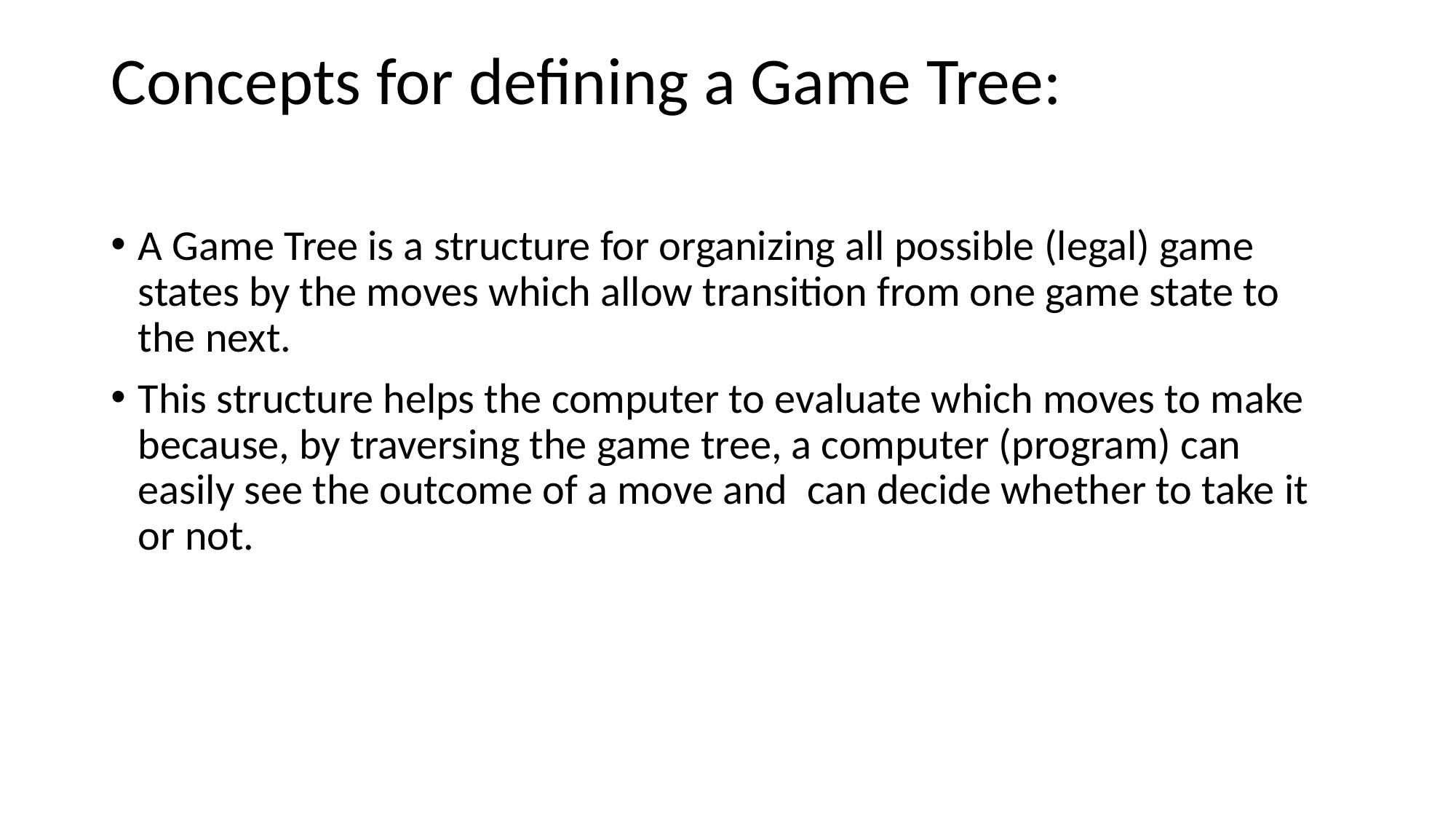

# Concepts for defining a Game Tree:
A Game Tree is a structure for organizing all possible (legal) game states by the moves which allow transition from one game state to the next.
This structure helps the computer to evaluate which moves to make because, by traversing the game tree, a computer (program) can easily see the outcome of a move and  can decide whether to take it or not.